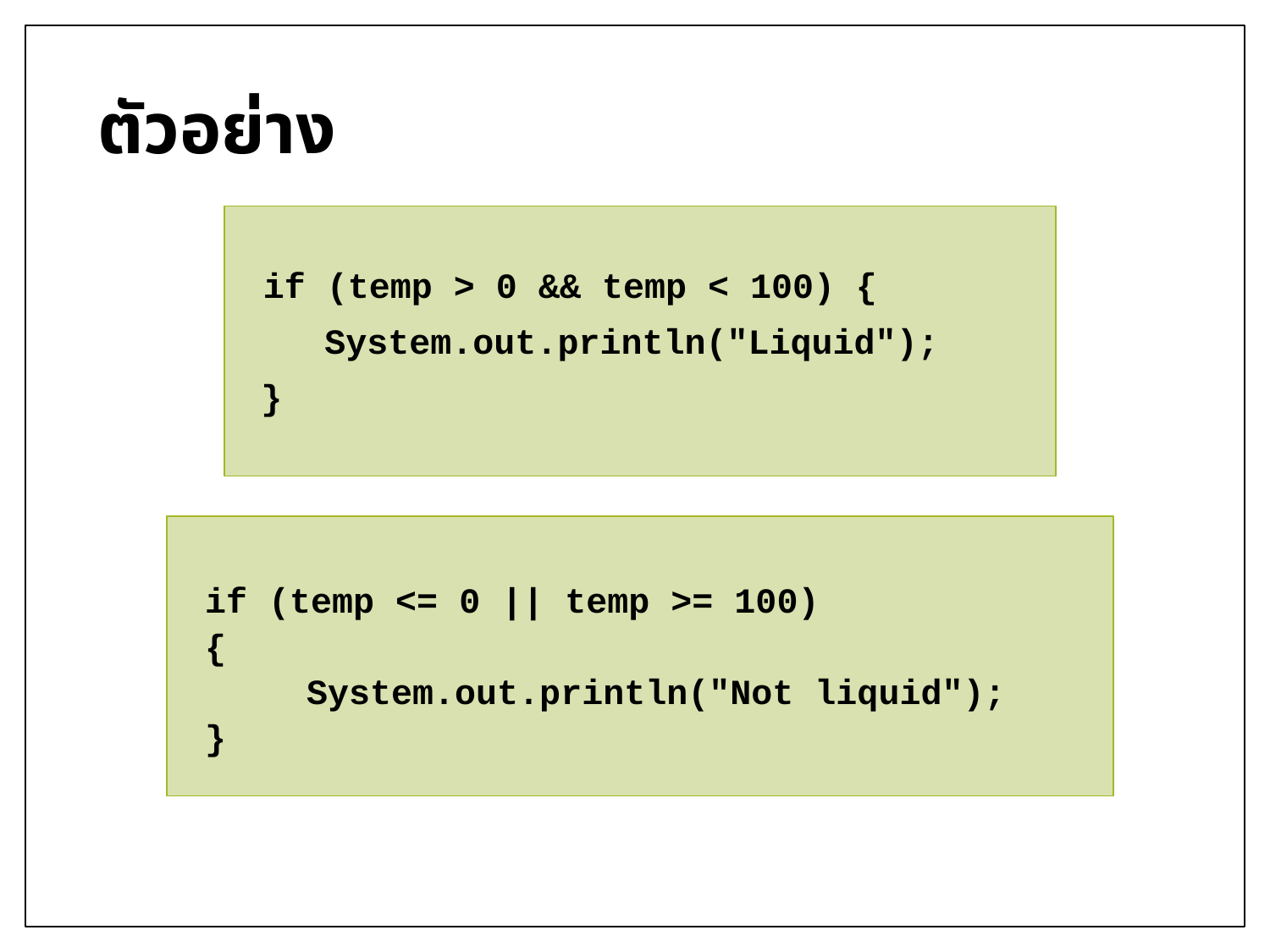

# ตัวอย่าง

 if (temp > 0 && temp < 100) {
	   System.out.println("Liquid");
	}

	if (temp <= 0 || temp >= 100)
	{
      System.out.println("Not liquid");
	}